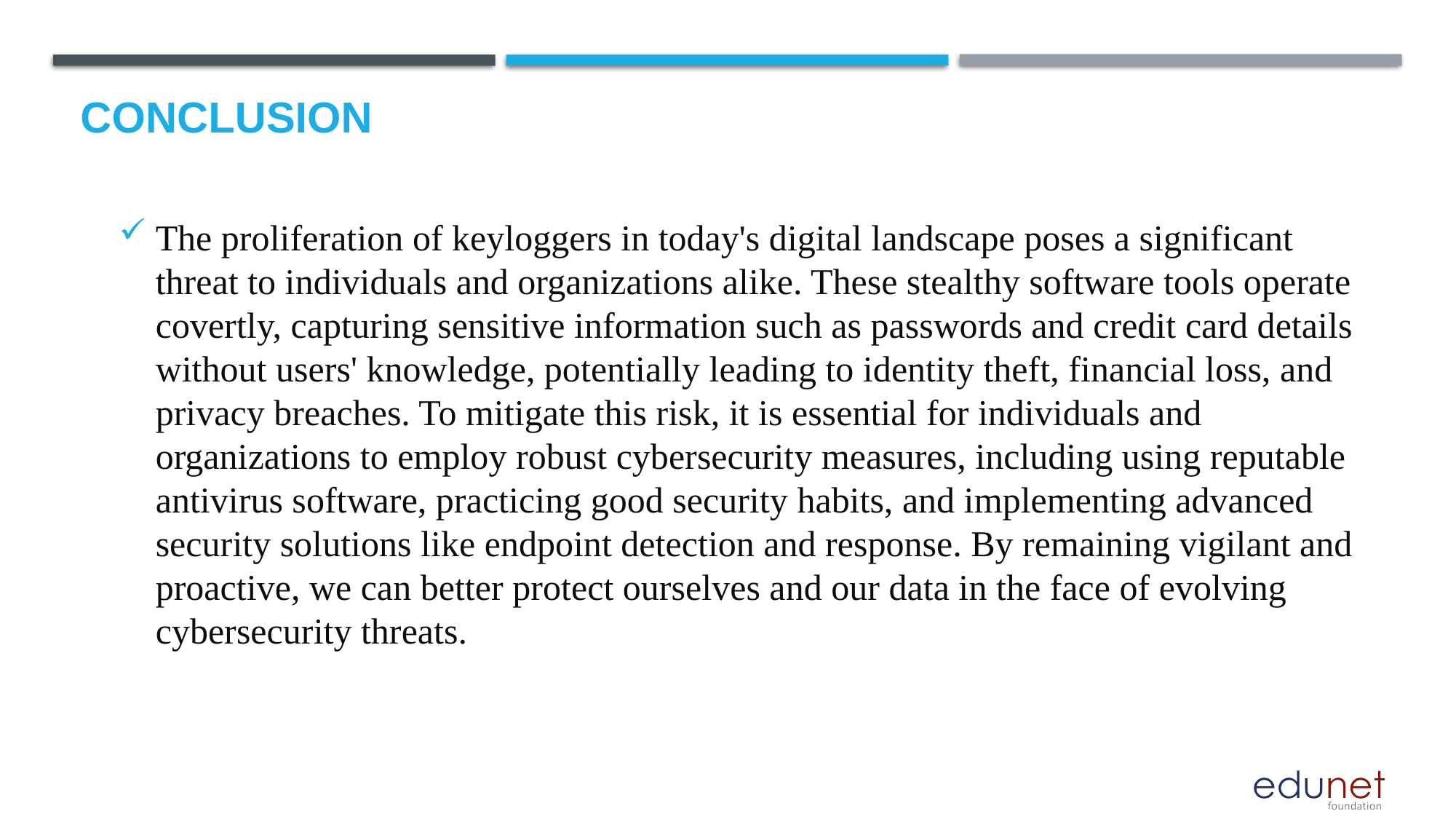

# Conclusion
The proliferation of keyloggers in today's digital landscape poses a significant threat to individuals and organizations alike. These stealthy software tools operate covertly, capturing sensitive information such as passwords and credit card details without users' knowledge, potentially leading to identity theft, financial loss, and privacy breaches. To mitigate this risk, it is essential for individuals and organizations to employ robust cybersecurity measures, including using reputable antivirus software, practicing good security habits, and implementing advanced security solutions like endpoint detection and response. By remaining vigilant and proactive, we can better protect ourselves and our data in the face of evolving cybersecurity threats.